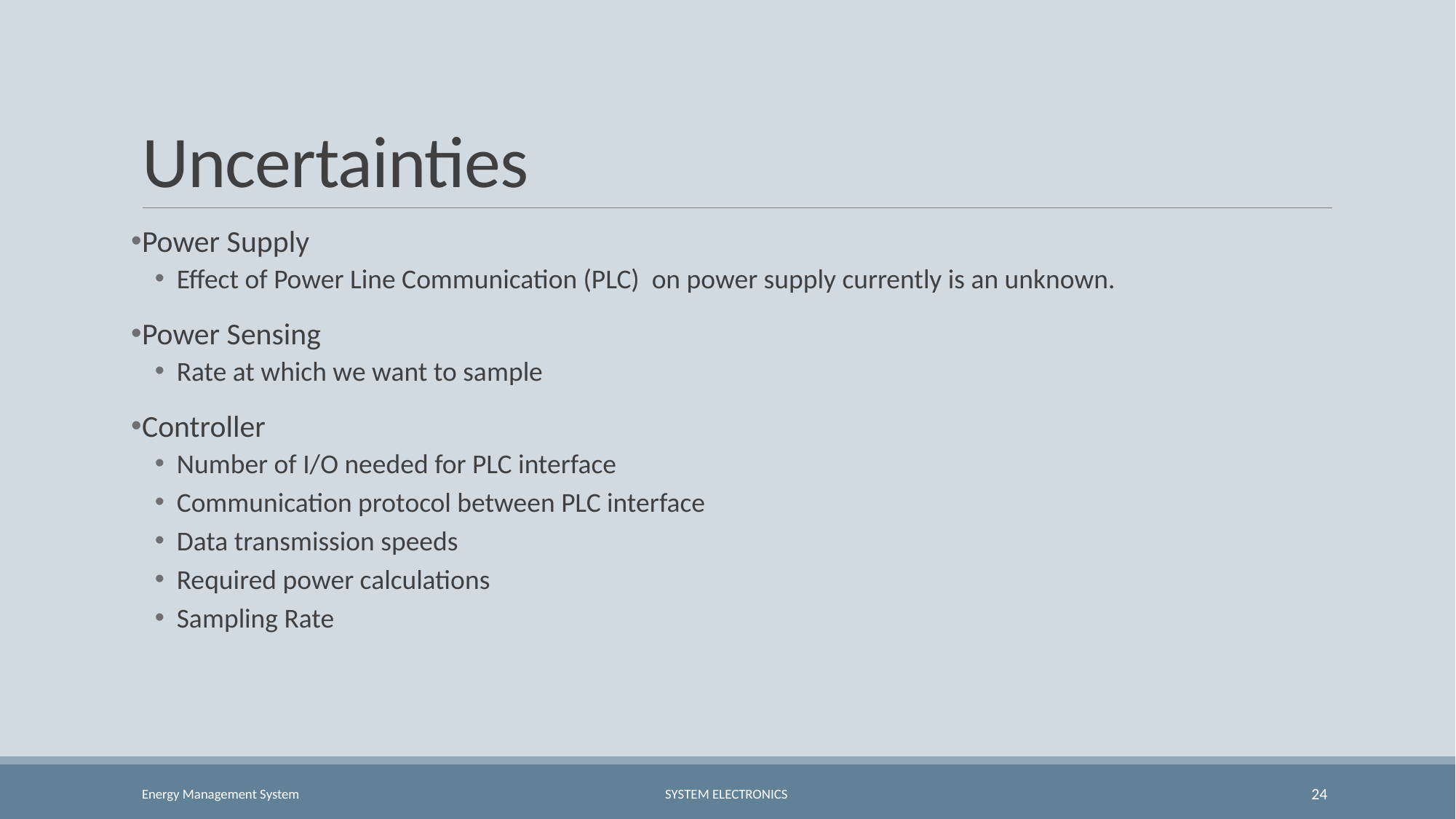

# Uncertainties
Power Supply
Effect of Power Line Communication (PLC)  on power supply currently is an unknown.
Power Sensing
Rate at which we want to sample
Controller
Number of I/O needed for PLC interface
Communication protocol between PLC interface
Data transmission speeds
Required power calculations
Sampling Rate
Energy Management System
System Electronics
24